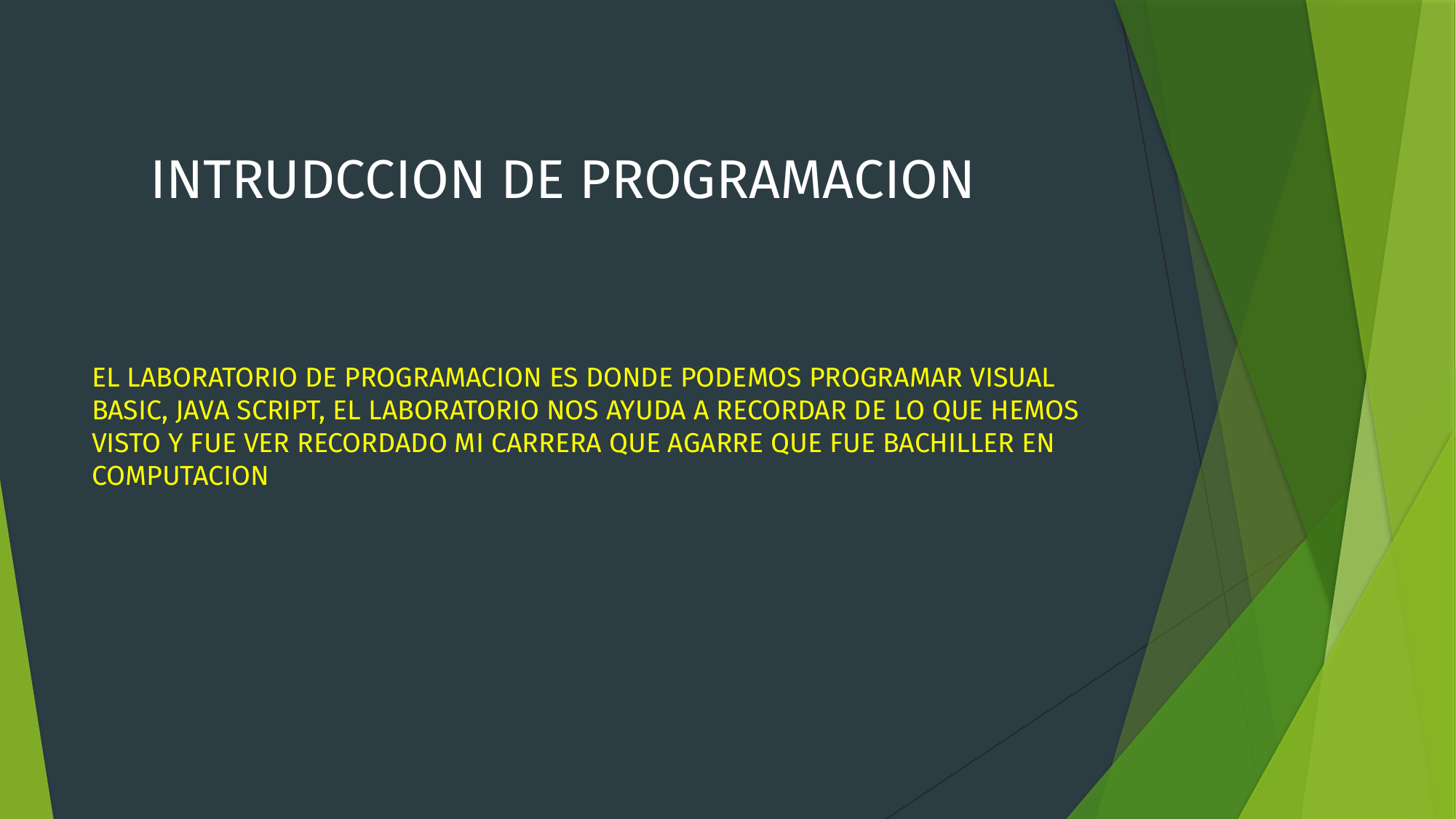

# INTRUDCCION DE PROGRAMACION

EL LABORATORIO DE PROGRAMACION ES DONDE PODEMOS PROGRAMAR VISUAL BASIC, JAVA SCRIPT, EL LABORATORIO NOS AYUDA A RECORDAR DE LO QUE HEMOS VISTO Y FUE VER RECORDADO MI CARRERA QUE AGARRE QUE FUE BACHILLER EN COMPUTACION